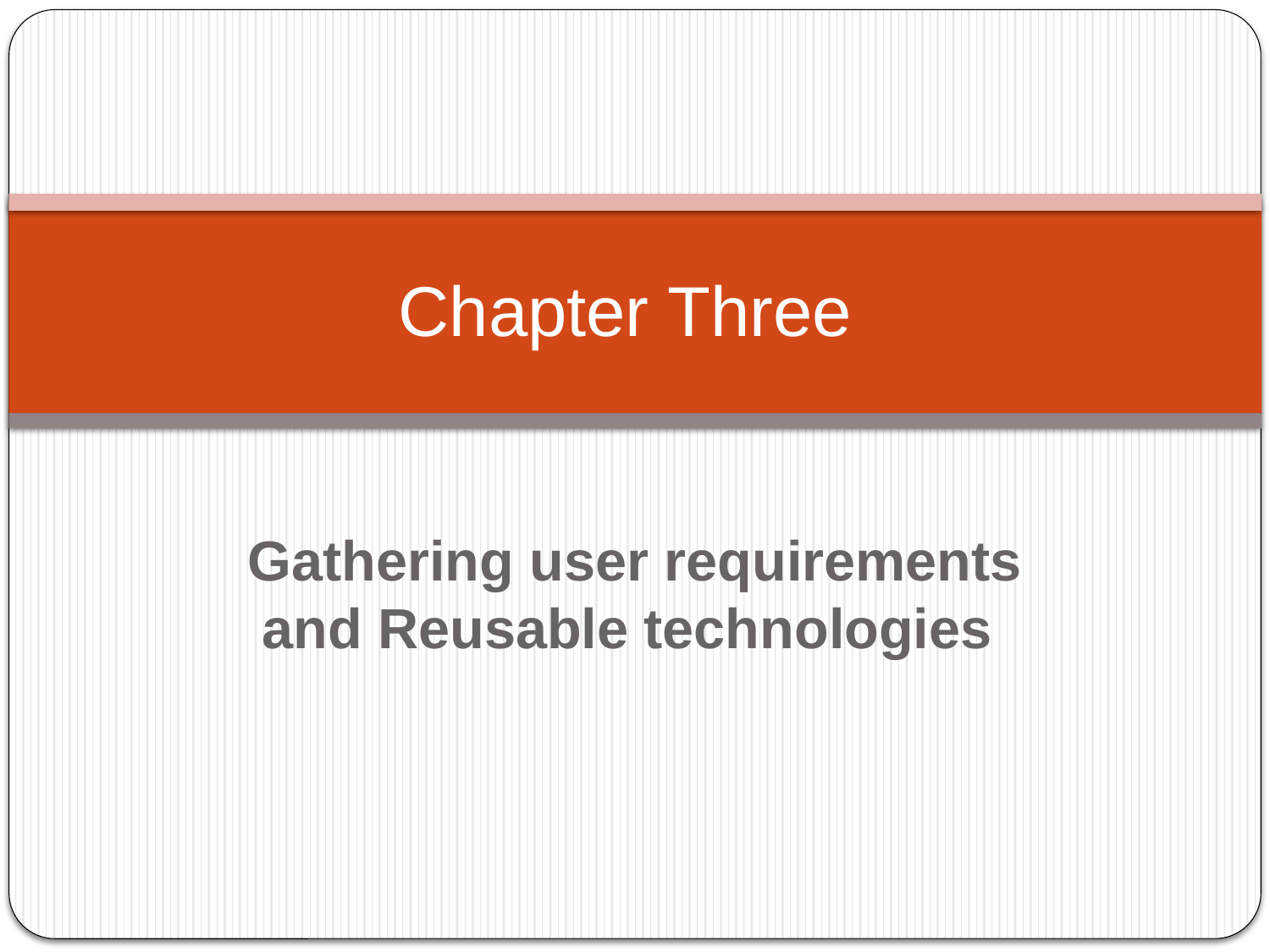

# Chapter Three
Gathering user requirements and Reusable technologies